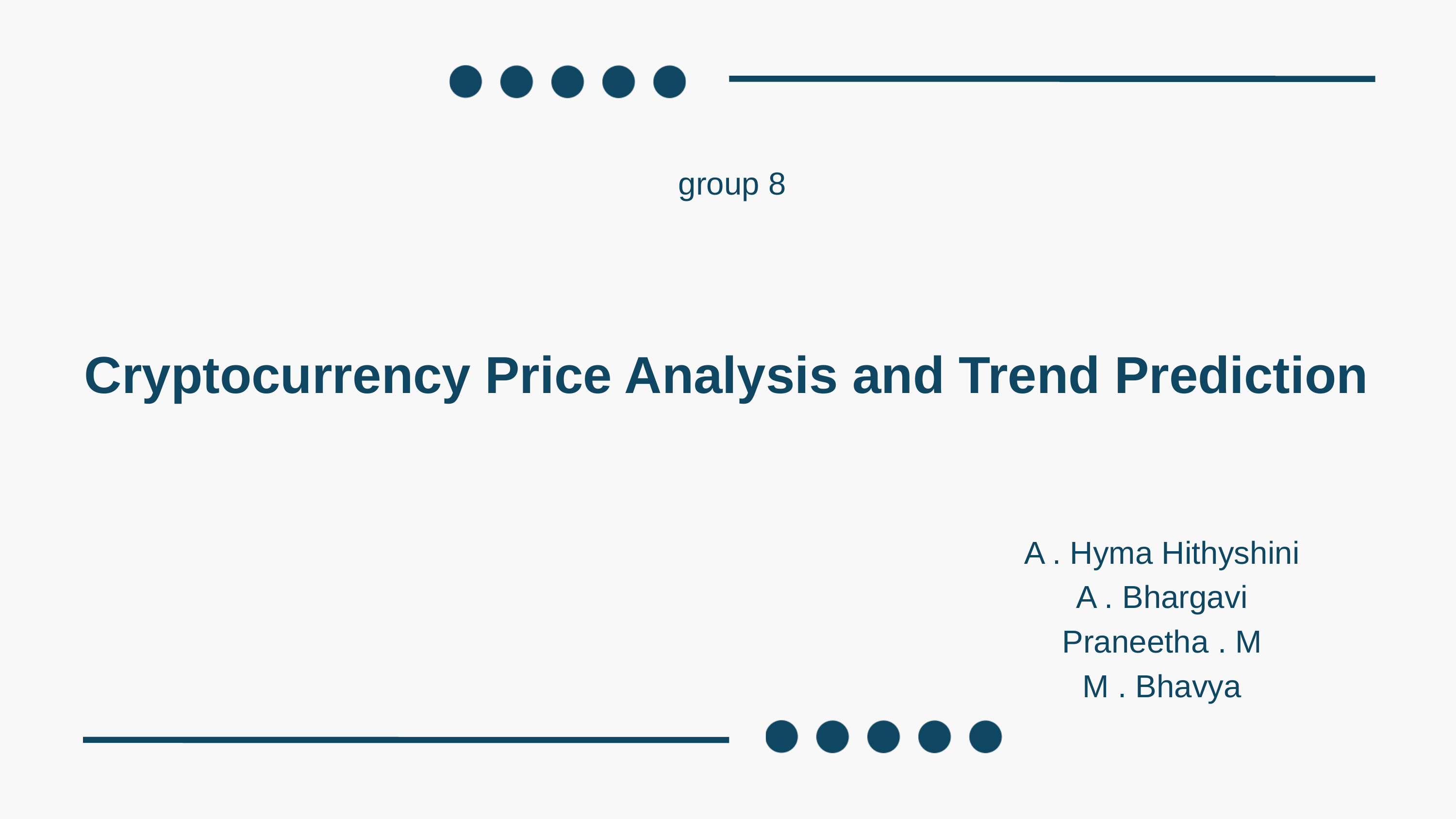

group 8

Cryptocurrency Price Analysis and Trend Prediction
A . Hyma Hithyshini
A . Bhargavi
Praneetha . M
M . Bhavya